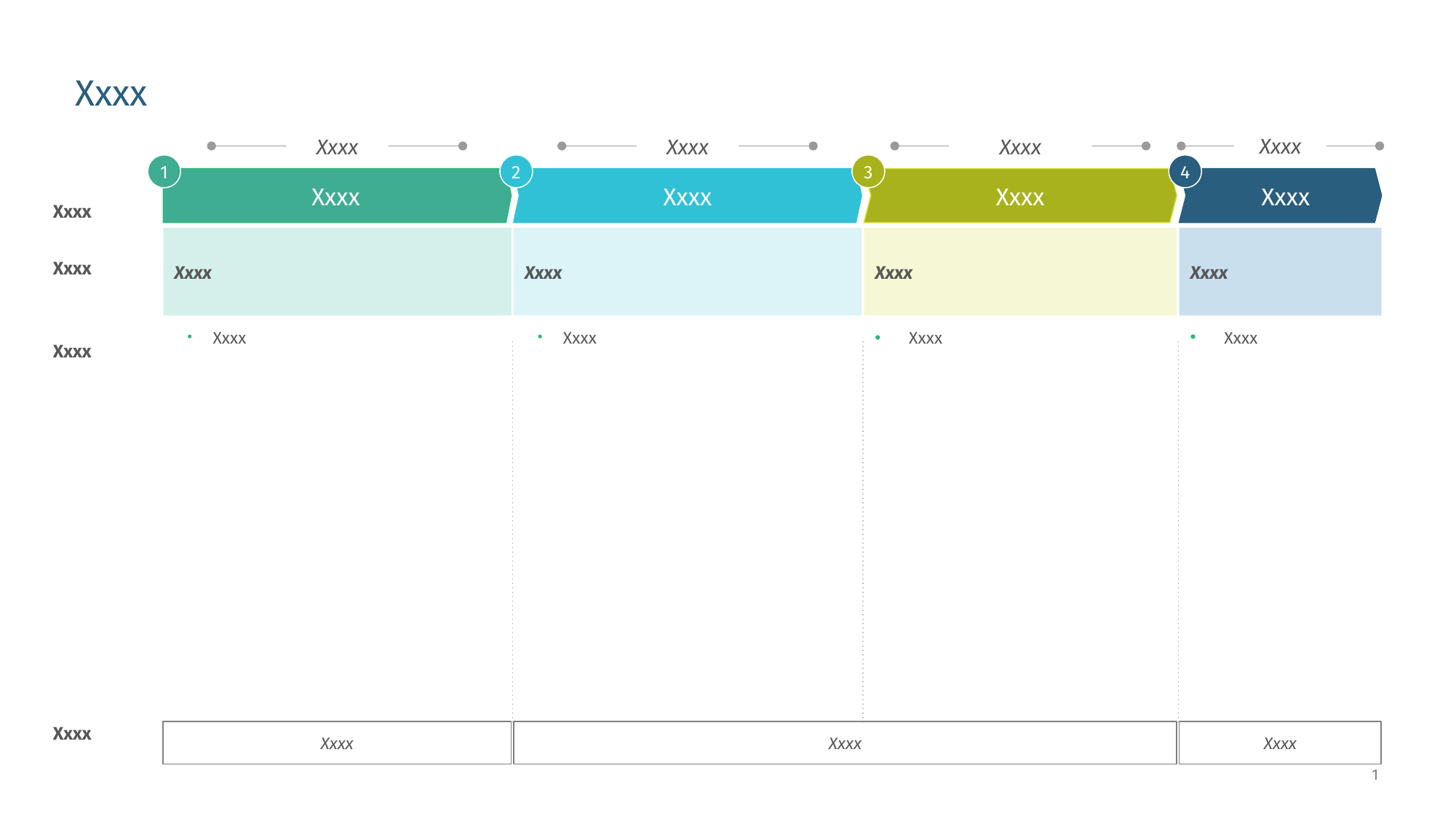

# Xxxx
Xxxx
Xxxx
Xxxx
Xxxx
1
2
3
4
Xxxx
Xxxx
Xxxx
Xxxx
Xxxx
Xxxx
Xxxx
Xxxx
Xxxx
Xxxx
Xxxx
Xxxx
Xxxx
Xxxx
Xxxx
Xxxx
Xxxx
Xxxx
Xxxx